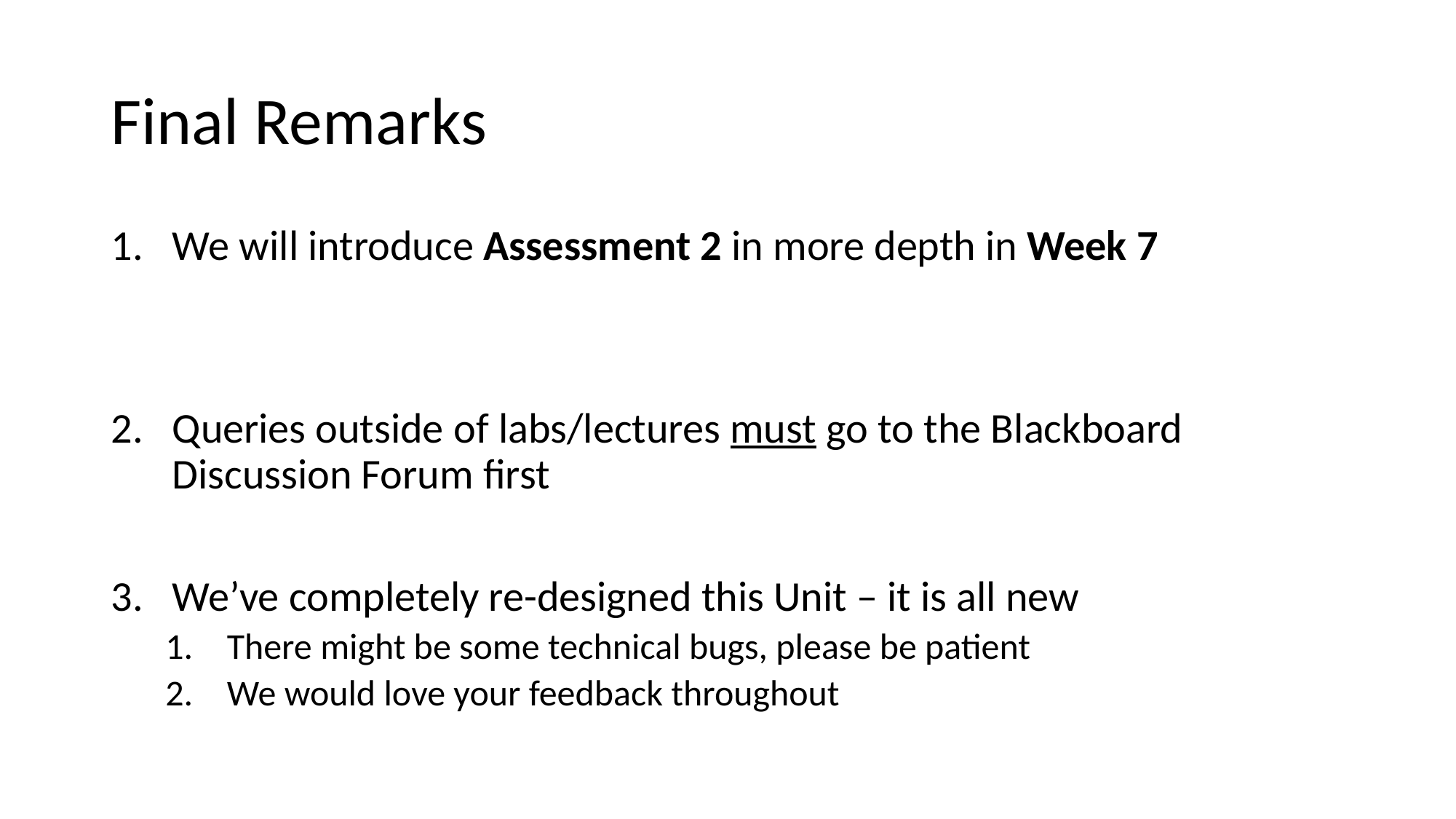

# Final Remarks
We will introduce Assessment 2 in more depth in Week 7

Queries outside of labs/lectures must go to the Blackboard Discussion Forum first

We’ve completely re-designed this Unit – it is all new
There might be some technical bugs, please be patient
We would love your feedback throughout